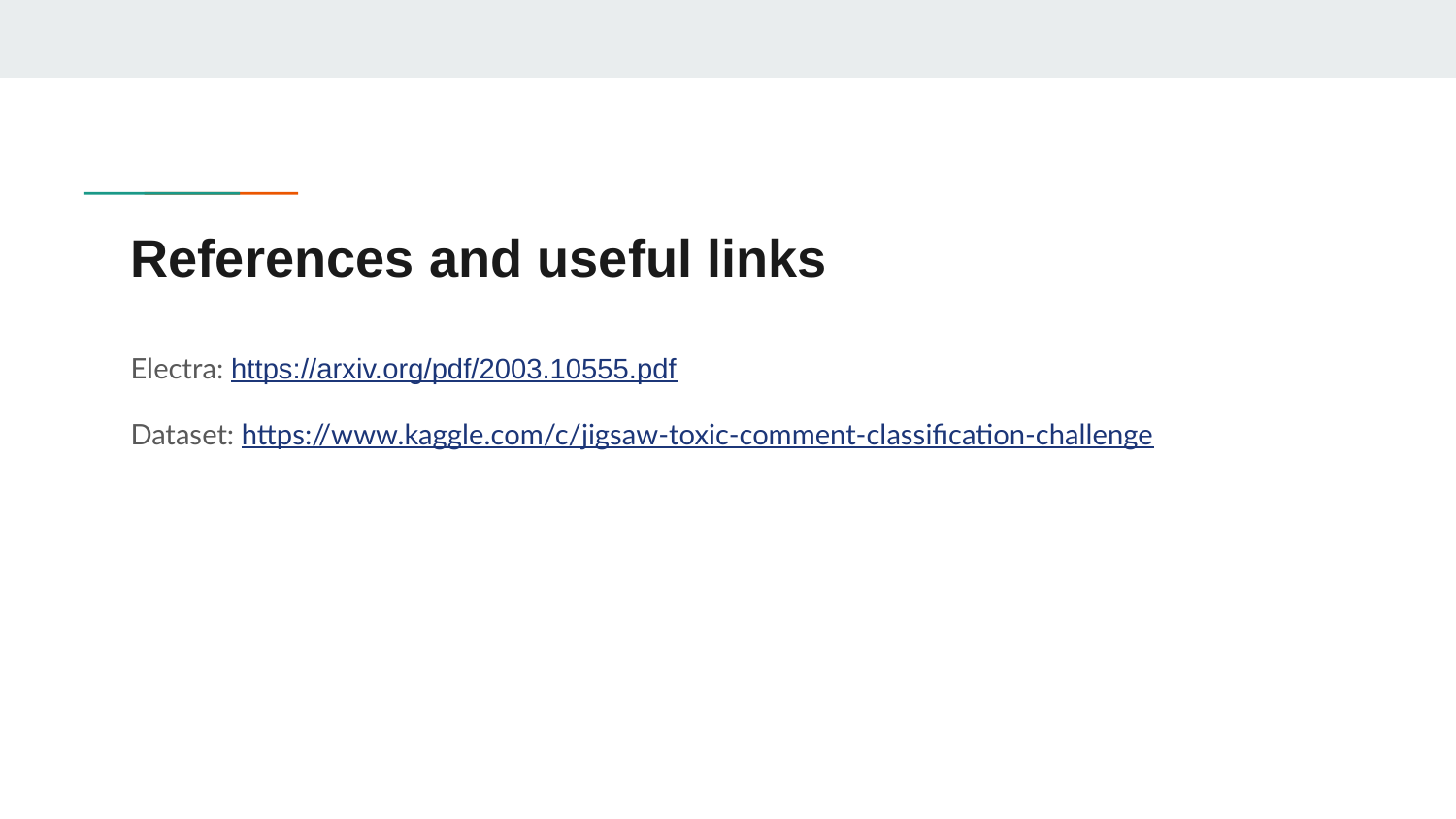

# References and useful links
Electra: https://arxiv.org/pdf/2003.10555.pdf
Dataset: https://www.kaggle.com/c/jigsaw-toxic-comment-classification-challenge